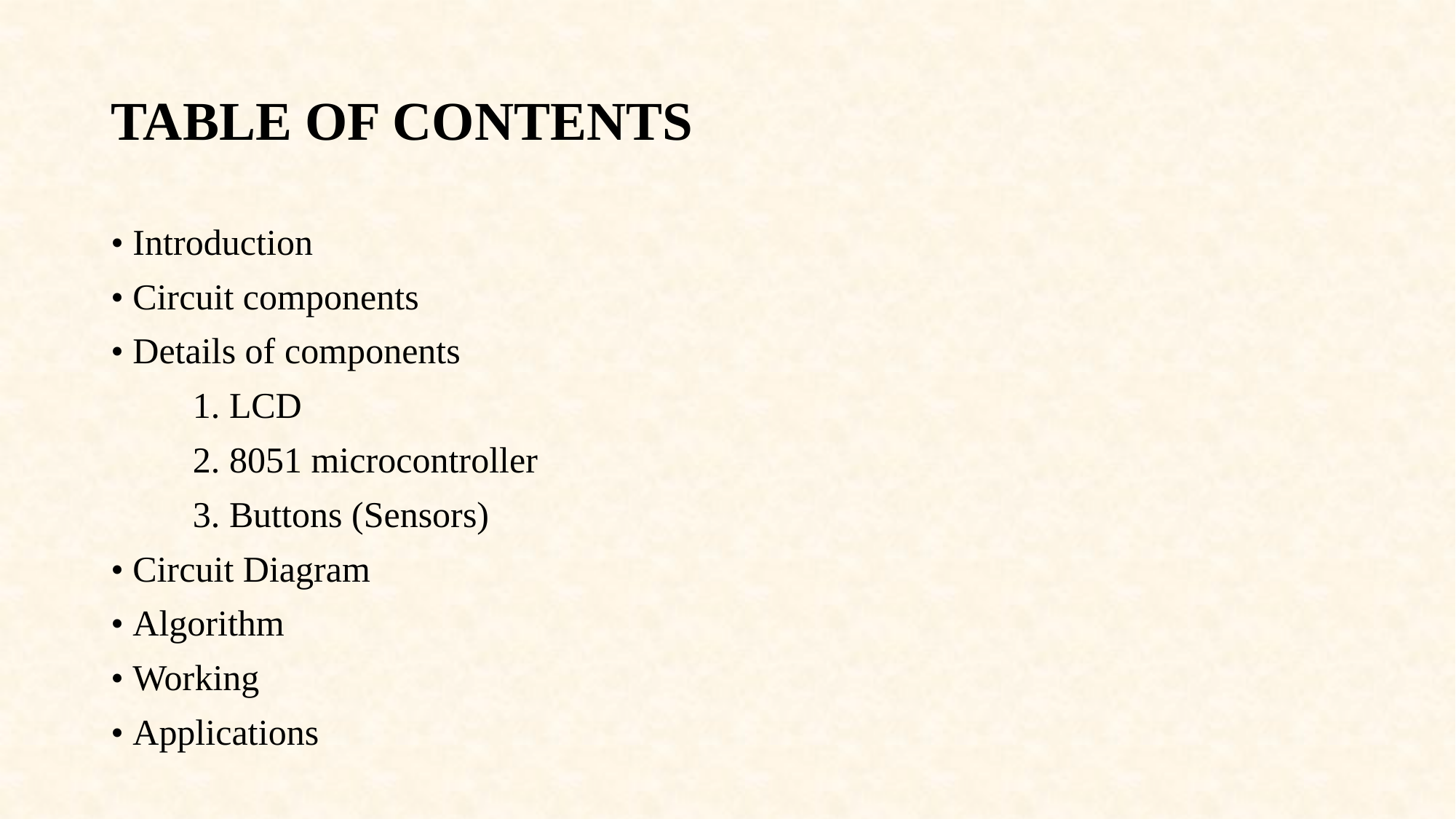

# TABLE OF CONTENTS
• Introduction
• Circuit components
• Details of components
         1. LCD
         2. 8051 microcontroller
         3. Buttons (Sensors)
• Circuit Diagram
• Algorithm
• Working
• Applications